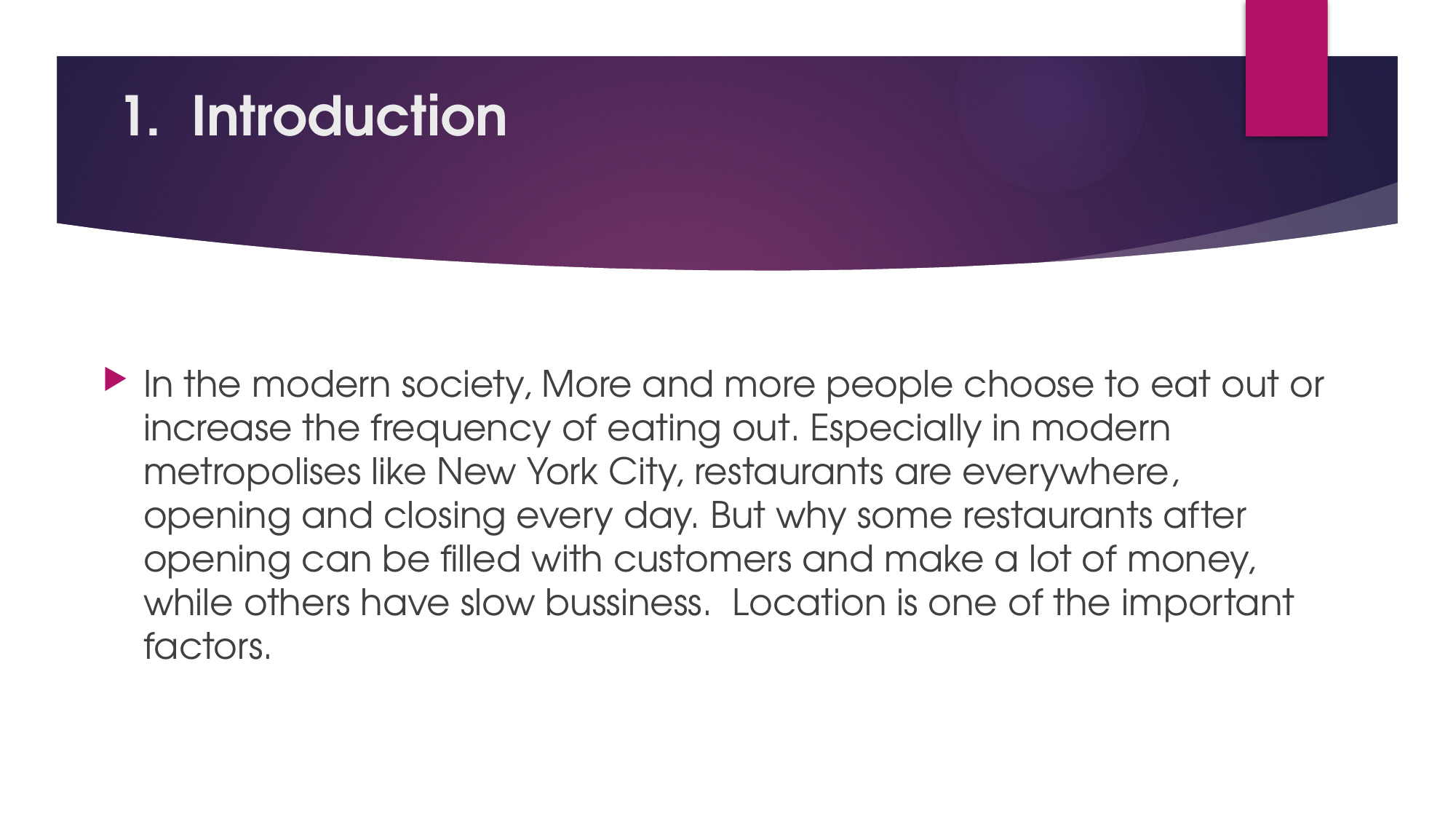

# 1.  Introduction
In the modern society, More and more people choose to eat out or increase the frequency of eating out. Especially in modern metropolises like New York City, restaurants are everywhere, opening and closing every day. But why some restaurants after opening can be filled with customers and make a lot of money, while others have slow bussiness.  Location is one of the important factors.